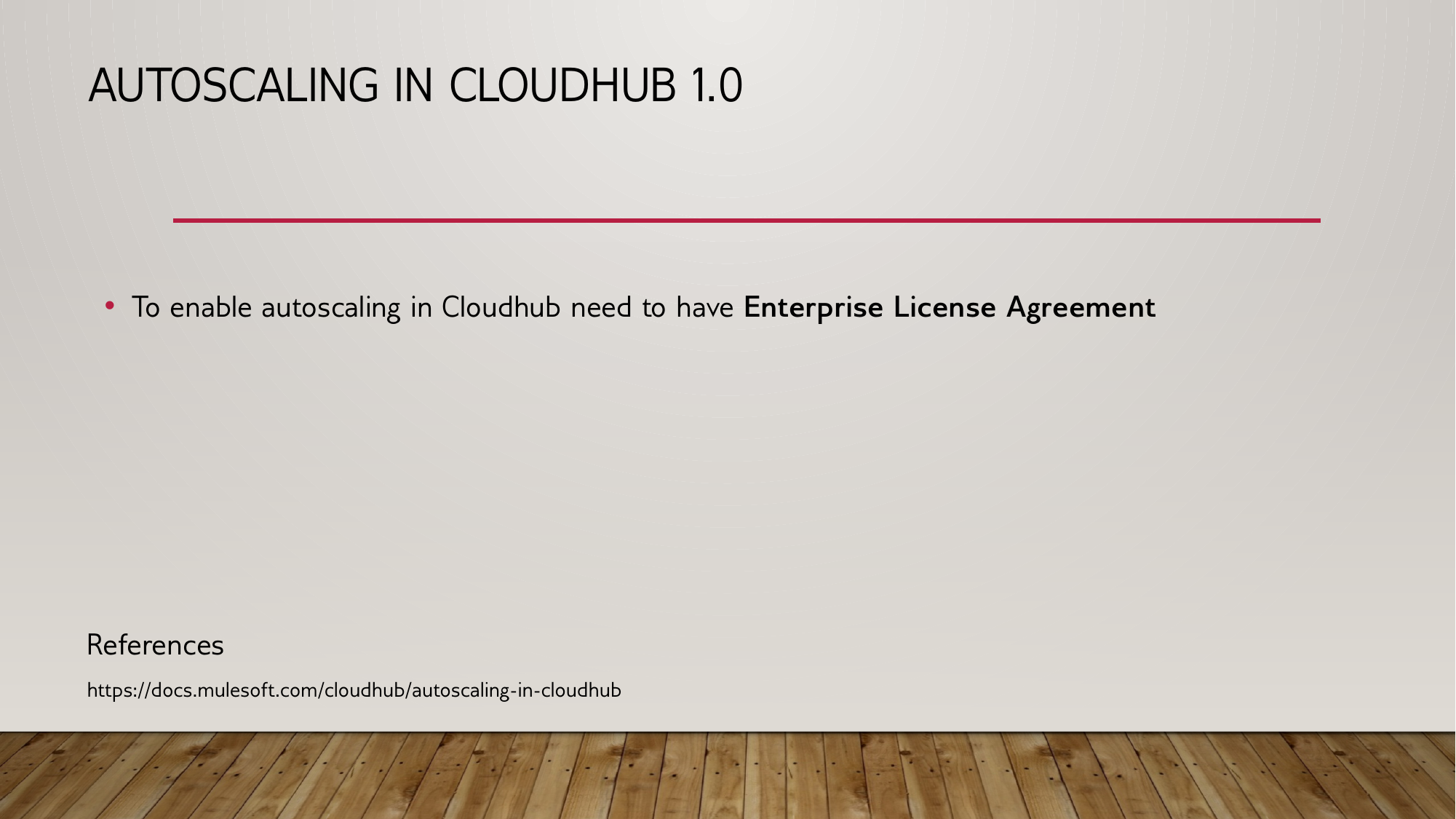

# Autoscaling in Cloudhub 1.0

To enable autoscaling in Cloudhub need to have Enterprise License Agreement
References
https://docs.mulesoft.com/cloudhub/autoscaling-in-cloudhub